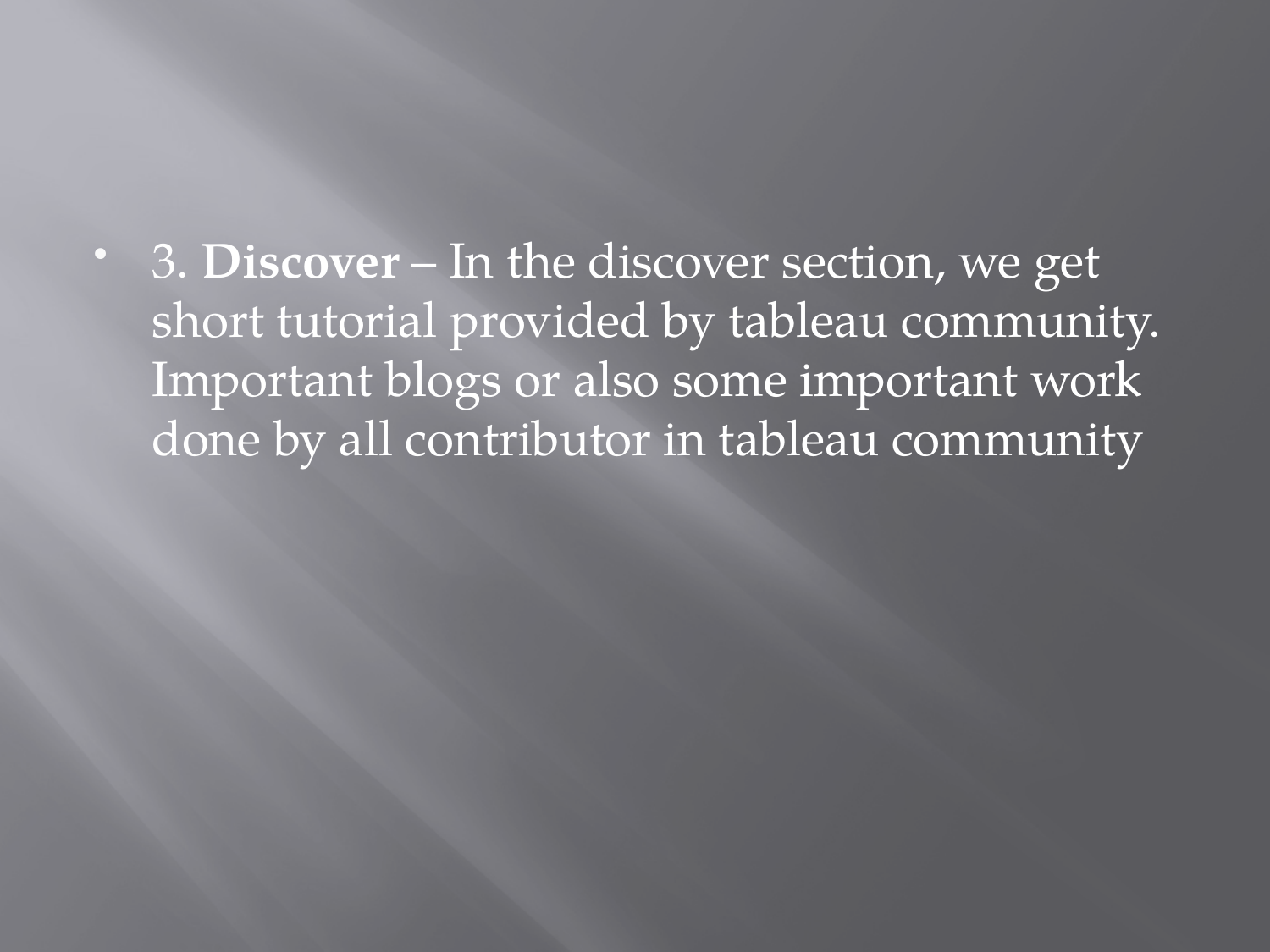

#
3. Discover – In the discover section, we get short tutorial provided by tableau community. Important blogs or also some important work done by all contributor in tableau community